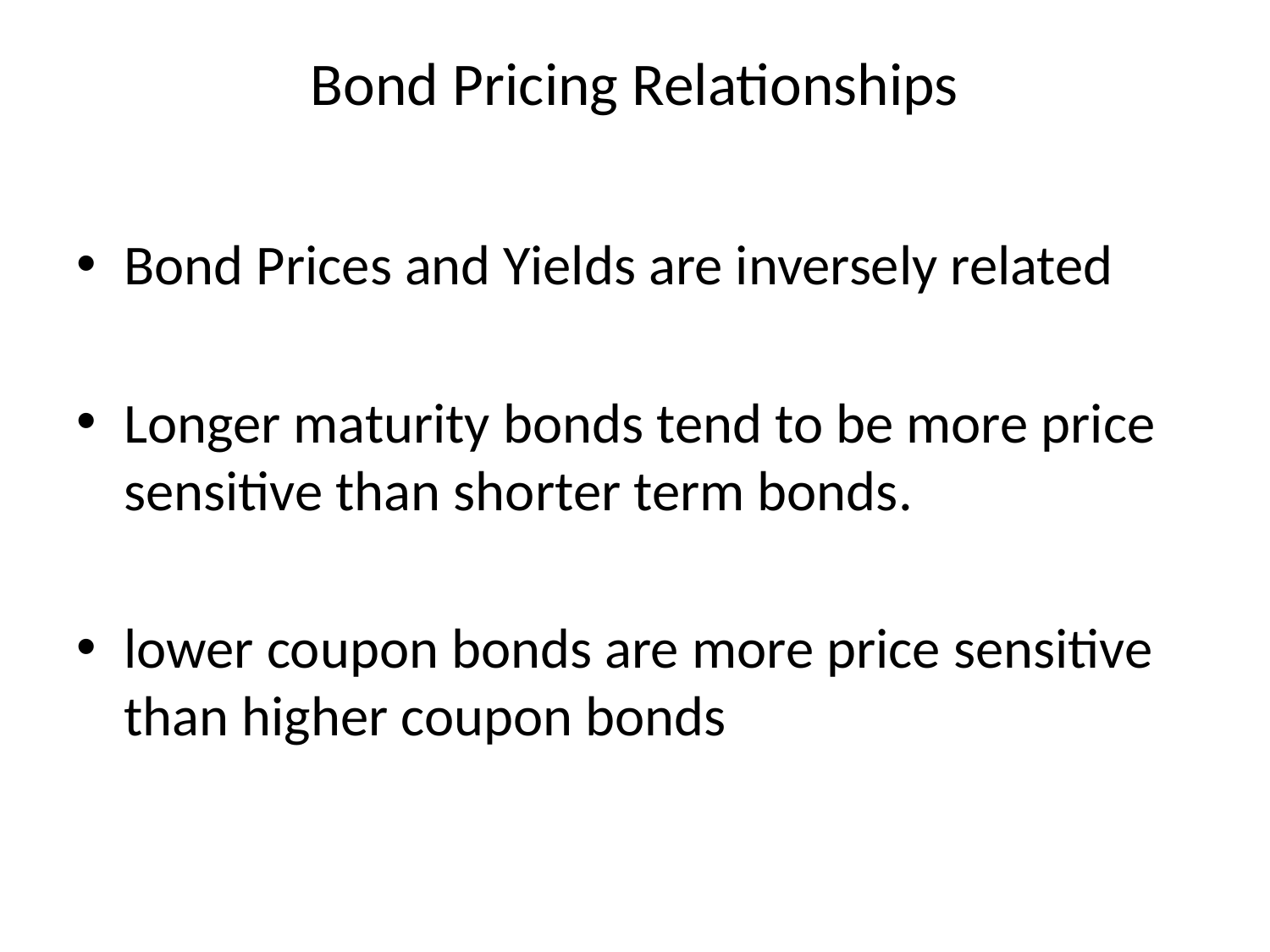

# Bond Pricing Relationships
Bond Prices and Yields are inversely related

Longer maturity bonds tend to be more price sensitive than shorter term bonds.

lower coupon bonds are more price sensitive than higher coupon bonds